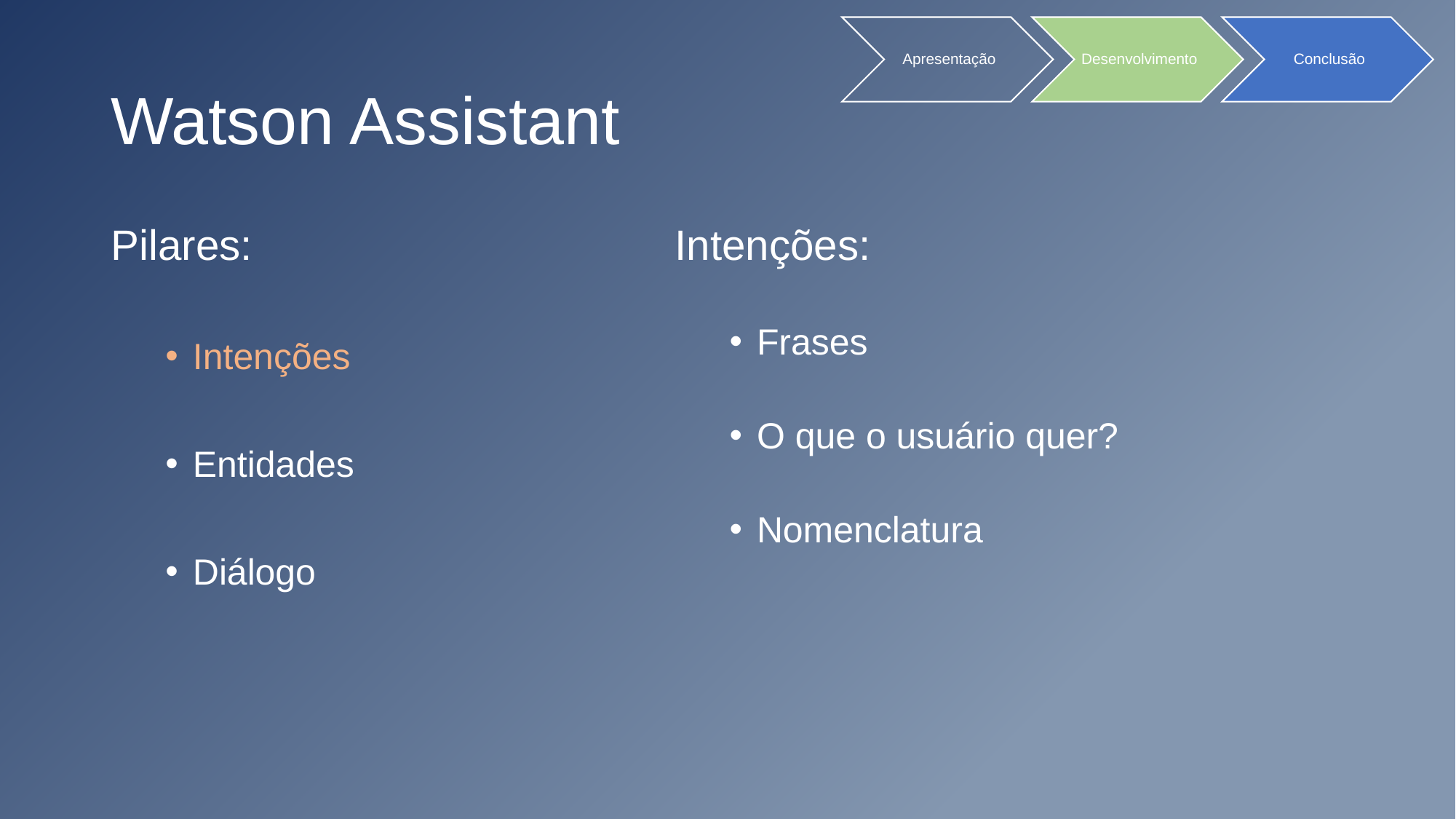

Apresentação
Desenvolvimento
Conclusão
# Watson Assistant
Pilares:

Intenções

Entidades

Diálogo

Intenções:

Frases

O que o usuário quer?

Nomenclatura